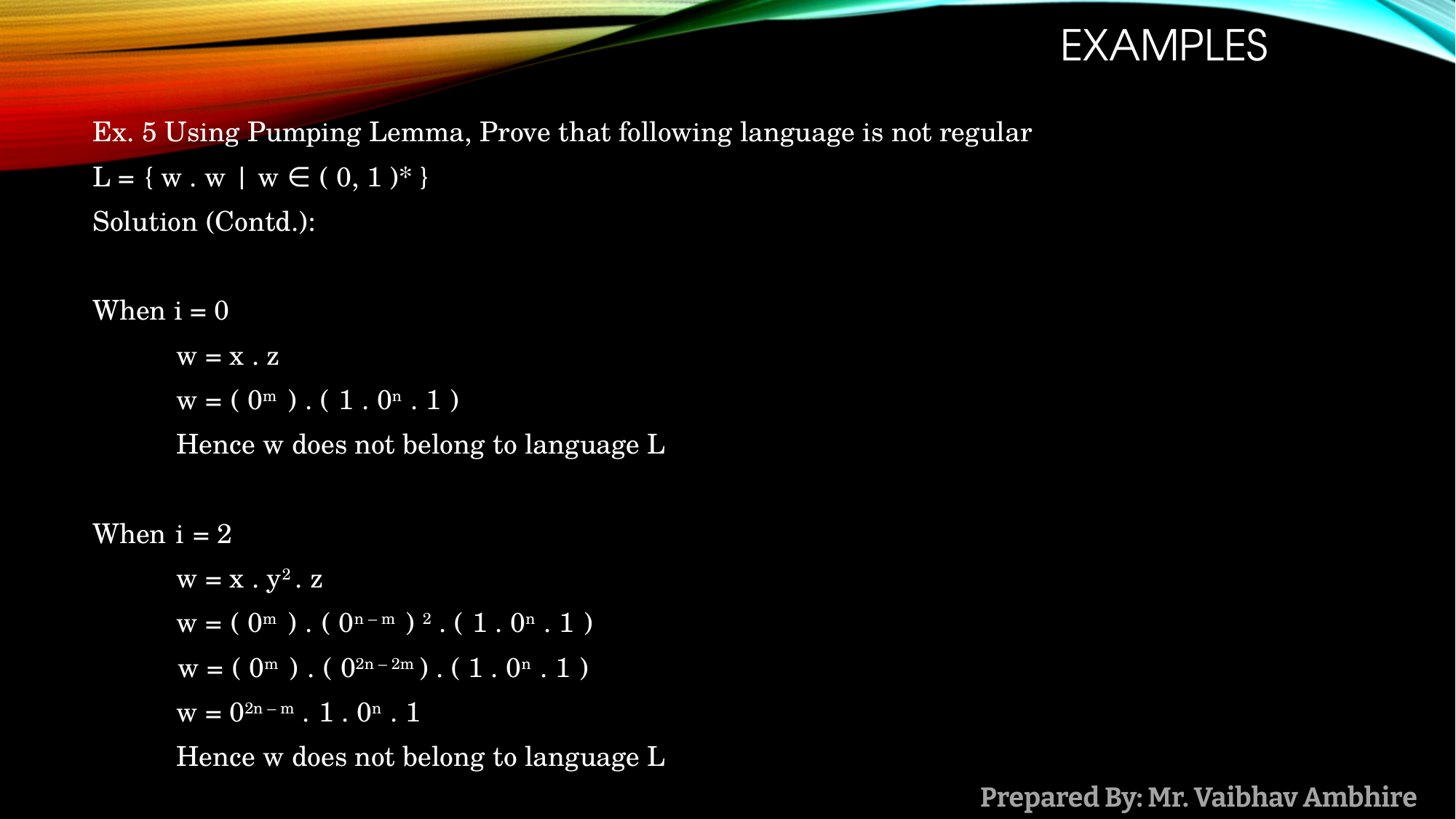

# Examples
Ex. 5 Using Pumping Lemma, Prove that following language is not regular
L = { w . w | w ∈ ( 0, 1 )* }
Solution (Contd.):

When i = 0
          w = x . z
          w = ( 0m  ) . ( 1 . 0n . 1 )
          Hence w does not belong to language L

When i = 2
          w = x . y2 . z
          w = ( 0m  ) . ( 0n – m  ) 2 . ( 1 . 0n . 1 )
          w = ( 0m  ) . ( 02n – 2m ) . ( 1 . 0n . 1 )
          w = 02n – m . 1 . 0n . 1
          Hence w does not belong to language L